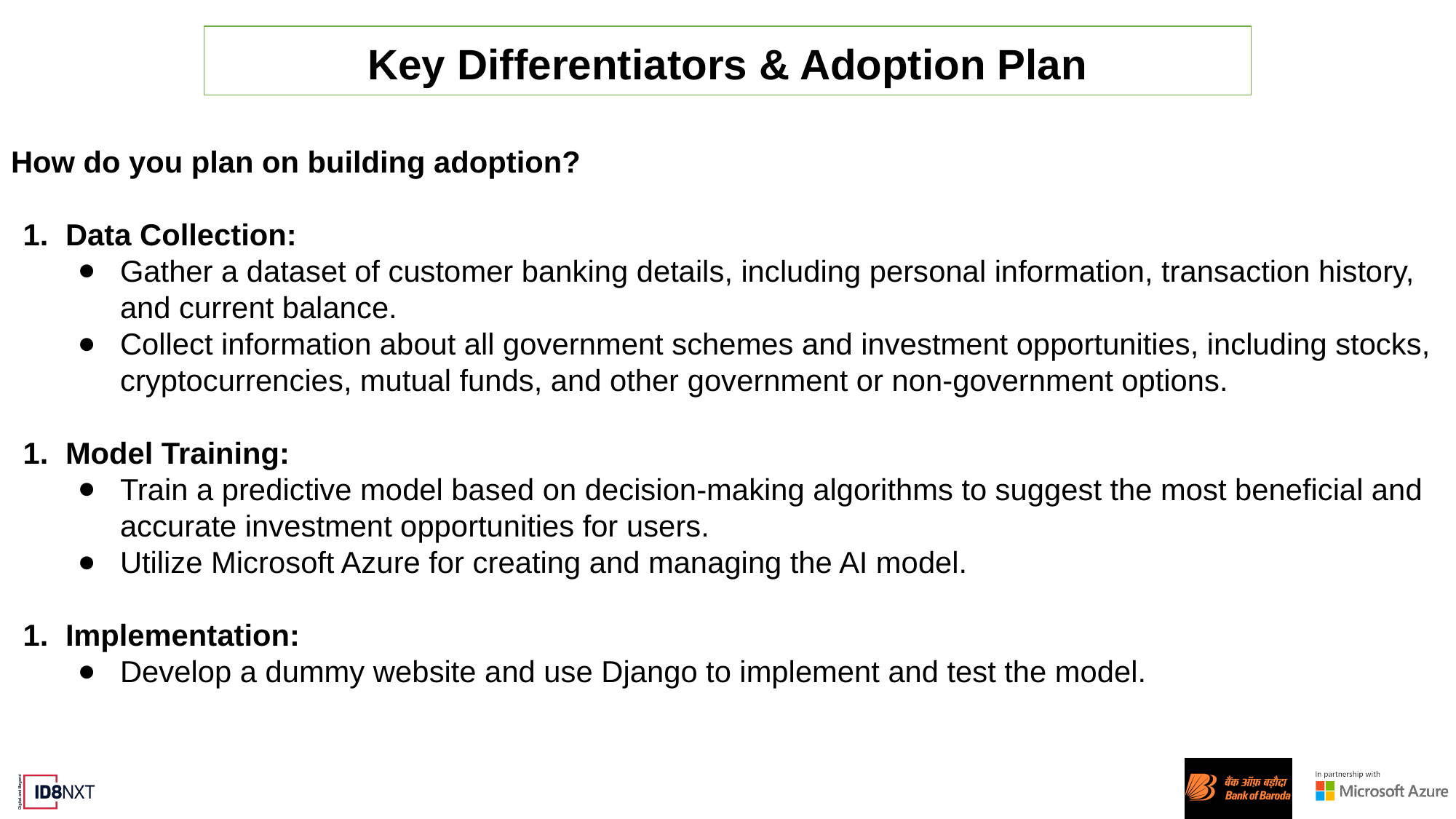

# Key Differentiators & Adoption Plan

How do you plan on building adoption?

Data Collection:
Gather a dataset of customer banking details, including personal information, transaction history, and current balance.
Collect information about all government schemes and investment opportunities, including stocks, cryptocurrencies, mutual funds, and other government or non-government options.

Model Training:
Train a predictive model based on decision-making algorithms to suggest the most beneficial and accurate investment opportunities for users.
Utilize Microsoft Azure for creating and managing the AI model.

Implementation:
Develop a dummy website and use Django to implement and test the model.